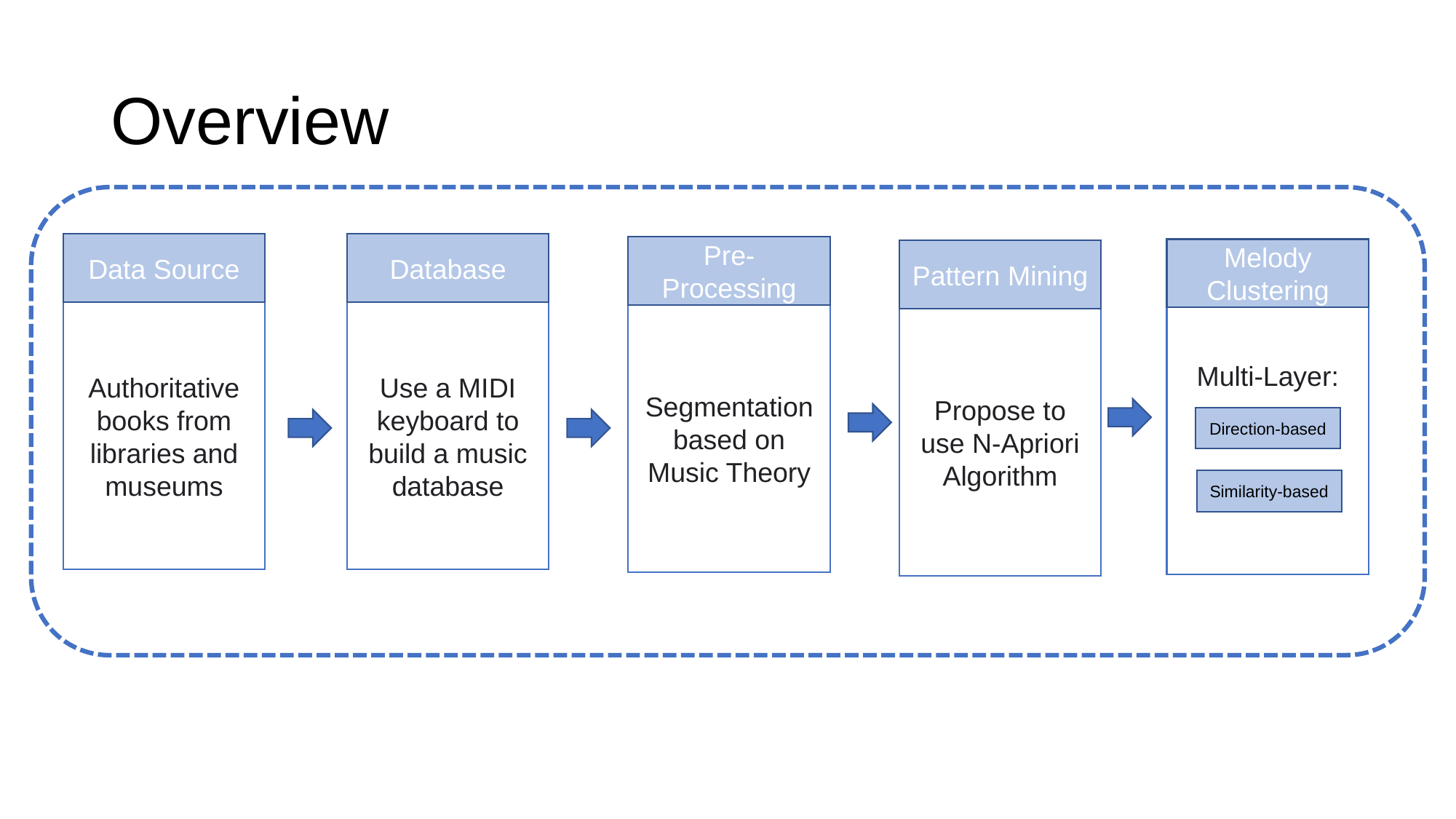

# Overview

Data Source
Database
Pre-Processing
Melody Clustering
Pattern Mining
Authoritative books from libraries and museums
Use a MIDI keyboard to build a music database
Segmentation based on Music Theory
Multi-Layer:

Propose to use N-Apriori
Algorithm

Direction-based

Similarity-based